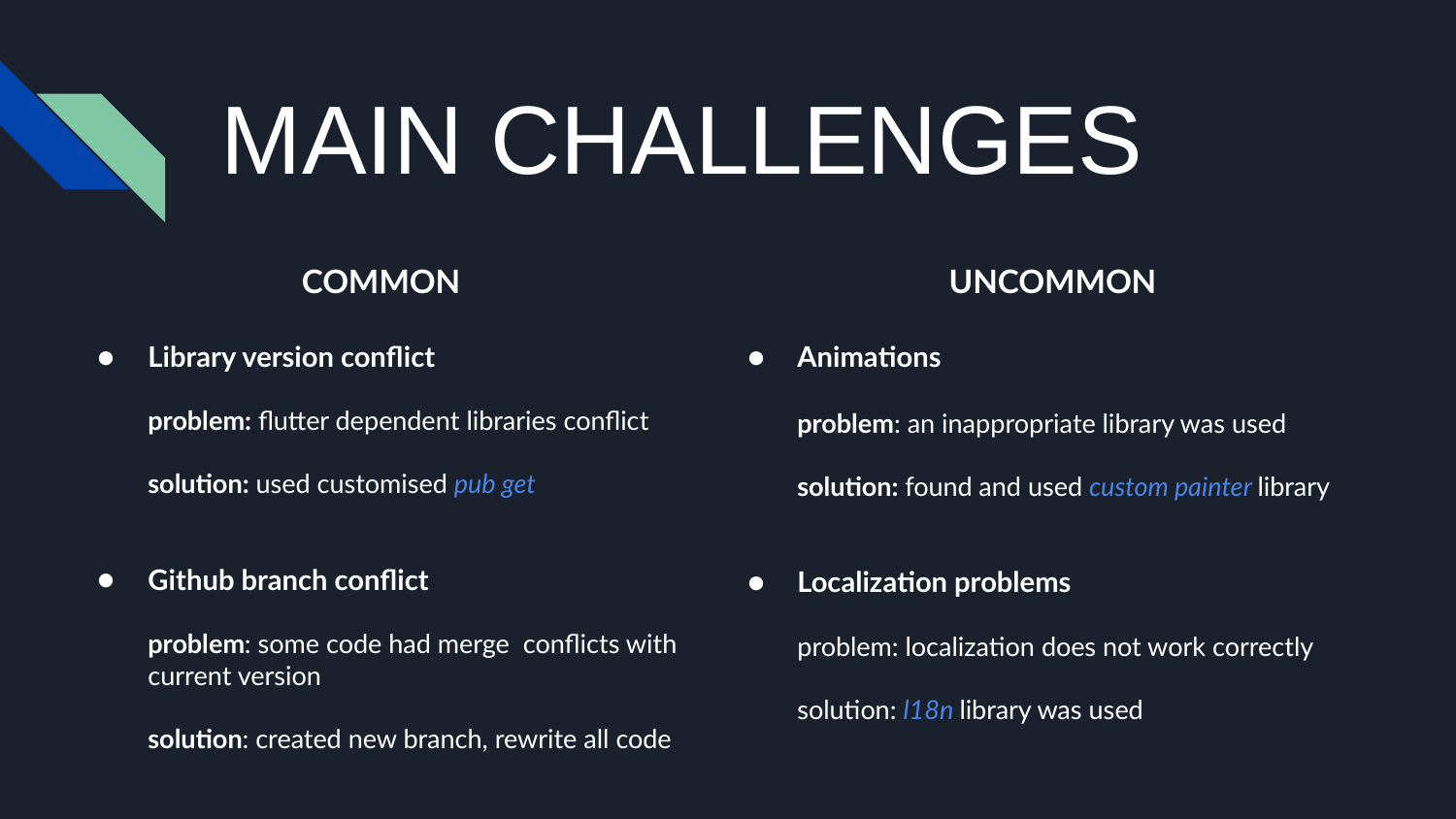

# MAIN CHALLENGES
COMMON

Library version conflict

problem: flutter dependent libraries conflict
solution: used customised pub get

Github branch conflict
problem: some code had merge  conflicts with current version
solution: created new branch, rewrite all code

UNCOMMON

Animations
problem: an inappropriate library was used
solution: found and used custom painter library

Localization problems
problem: localization does not work correctly
solution: l18n library was used